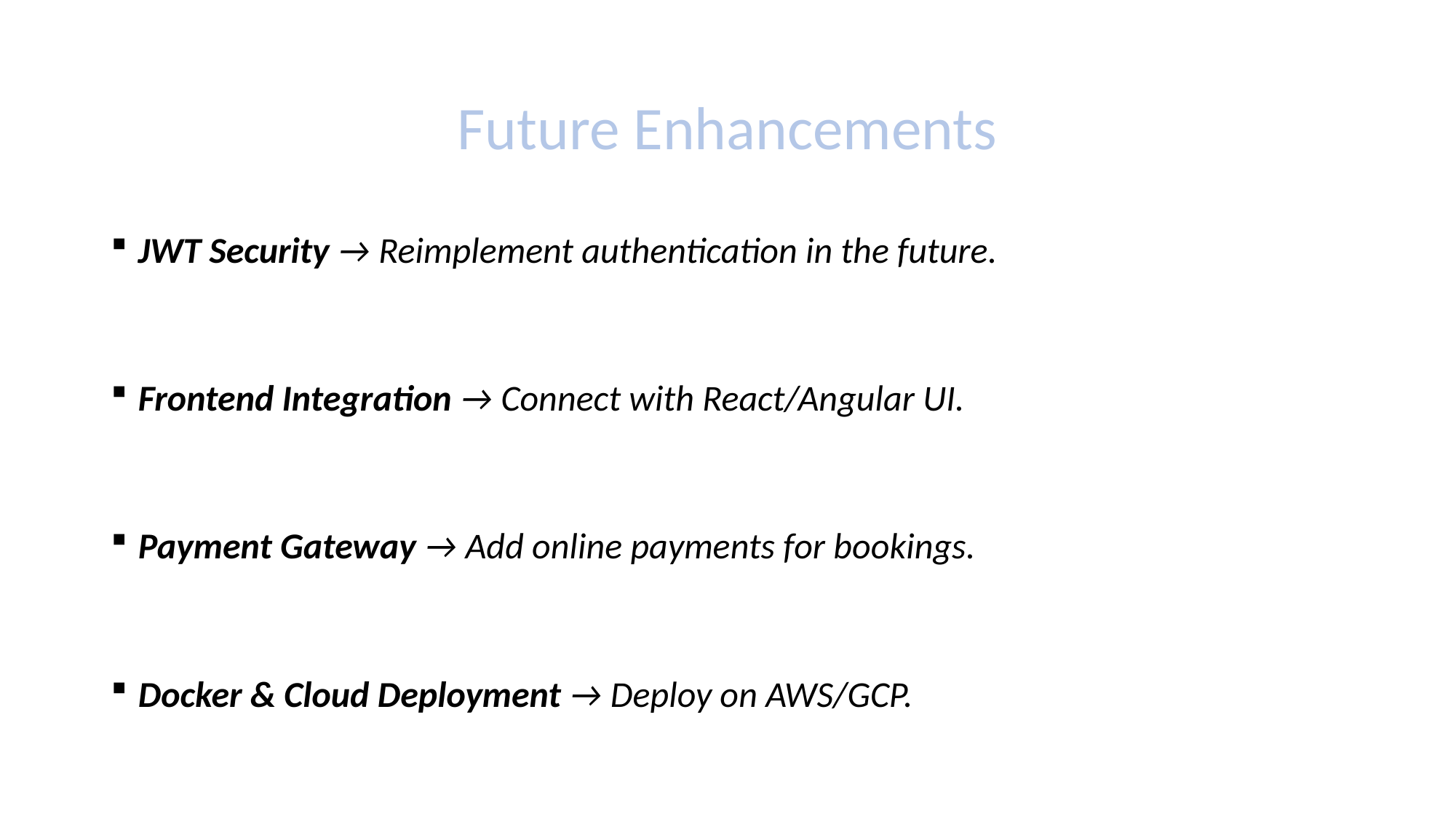

# Future Enhancements
JWT Security → Reimplement authentication in the future.

Frontend Integration → Connect with React/Angular UI.

Payment Gateway → Add online payments for bookings.

Docker & Cloud Deployment → Deploy on AWS/GCP.